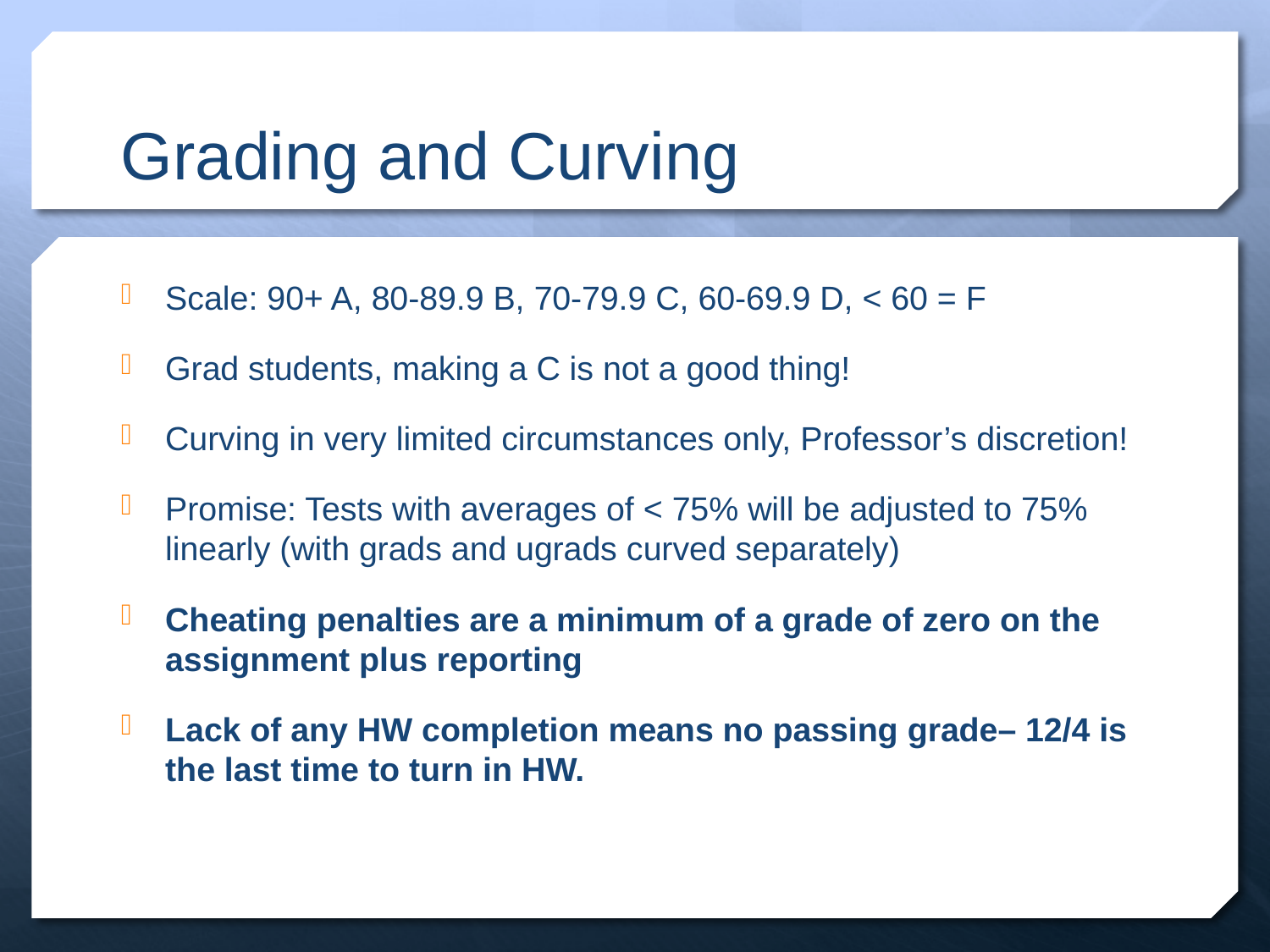

# Grading and Curving
Scale: 90+ A, 80-89.9 B, 70-79.9 C, 60-69.9 D, < 60 = F
Grad students, making a C is not a good thing!
Curving in very limited circumstances only, Professor’s discretion!
Promise: Tests with averages of < 75% will be adjusted to 75% linearly (with grads and ugrads curved separately)
Cheating penalties are a minimum of a grade of zero on the assignment plus reporting
Lack of any HW completion means no passing grade– 12/4 is the last time to turn in HW.